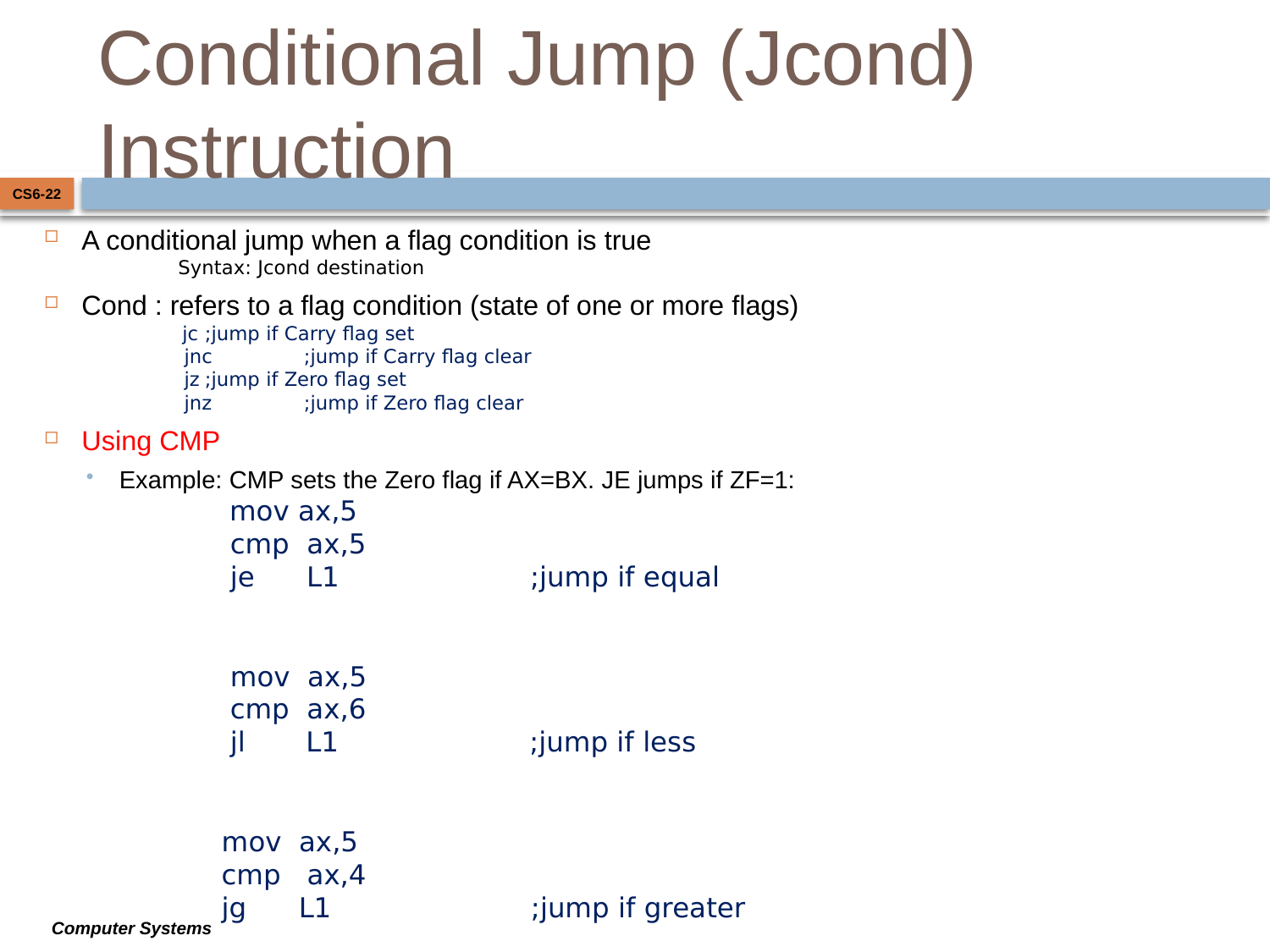

# Conditional Jump (Jcond) Instruction
CS6-22
A conditional jump when a flag condition is true
Syntax: Jcond destination
Cond : refers to a flag condition (state of one or more flags)
 jc		;jump if Carry flag set
 jnc	;jump if Carry flag clear
 jz		;jump if Zero flag set
 jnz	;jump if Zero flag clear
Using CMP
Example: CMP sets the Zero flag if AX=BX. JE jumps if ZF=1:
	    mov ax,5
      cmp  ax,5
      je      L1                      ;jump if equal

      mov  ax,5
      cmp  ax,6
      jl       L1                      ;jump if less

     mov  ax,5
     cmp   ax,4
     jg      L1                       ;jump if greater